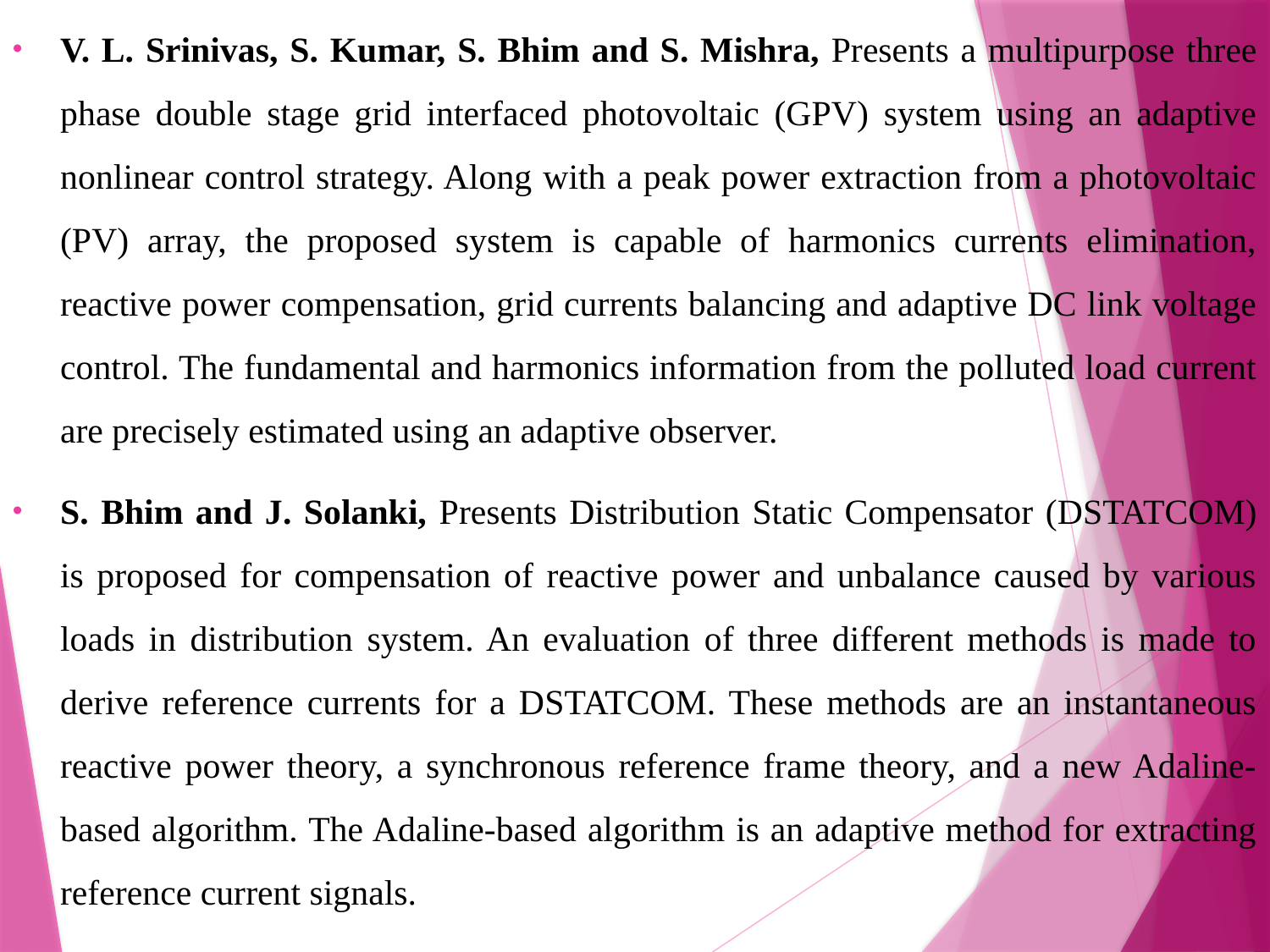

V. L. Srinivas, S. Kumar, S. Bhim and S. Mishra, Presents a multipurpose three phase double stage grid interfaced photovoltaic (GPV) system using an adaptive nonlinear control strategy. Along with a peak power extraction from a photovoltaic (PV) array, the proposed system is capable of harmonics currents elimination, reactive power compensation, grid currents balancing and adaptive DC link voltage control. The fundamental and harmonics information from the polluted load current are precisely estimated using an adaptive observer.
S. Bhim and J. Solanki, Presents Distribution Static Compensator (DSTATCOM) is proposed for compensation of reactive power and unbalance caused by various loads in distribution system. An evaluation of three different methods is made to derive reference currents for a DSTATCOM. These methods are an instantaneous reactive power theory, a synchronous reference frame theory, and a new Adaline-based algorithm. The Adaline-based algorithm is an adaptive method for extracting reference current signals.